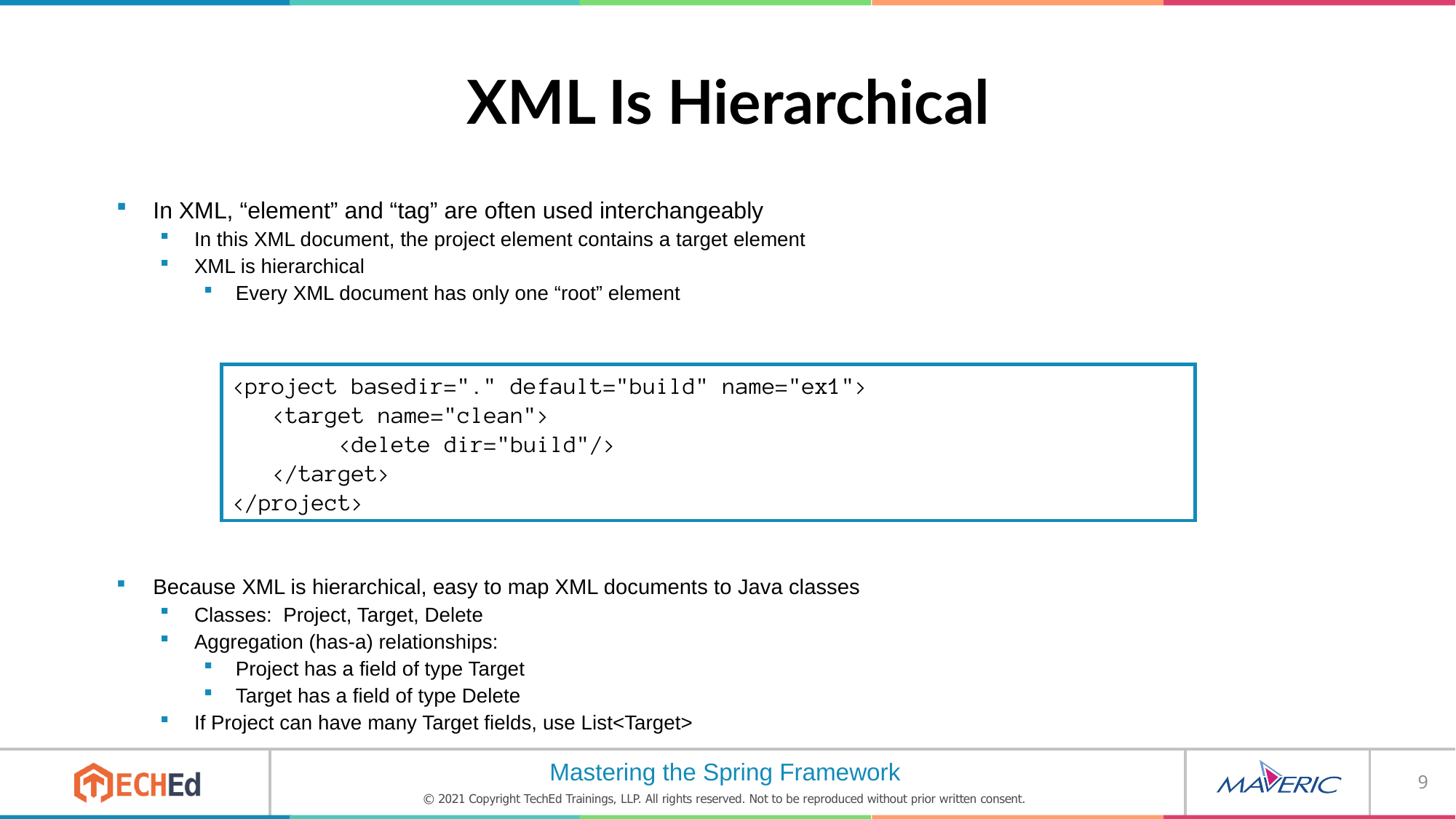

# XML Is Hierarchical
In XML, “element” and “tag” are often used interchangeably
In this XML document, the project element contains a target element
XML is hierarchical
Every XML document has only one “root” element

Because XML is hierarchical, easy to map XML documents to Java classes
Classes:  Project, Target, Delete
Aggregation (has-a) relationships:
Project has a field of type Target
Target has a field of type Delete
If Project can have many Target fields, use List<Target>

<project basedir="." default="build" name="ex1">
   <target name="clean">
        <delete dir="build"/>
   </target>
</project>